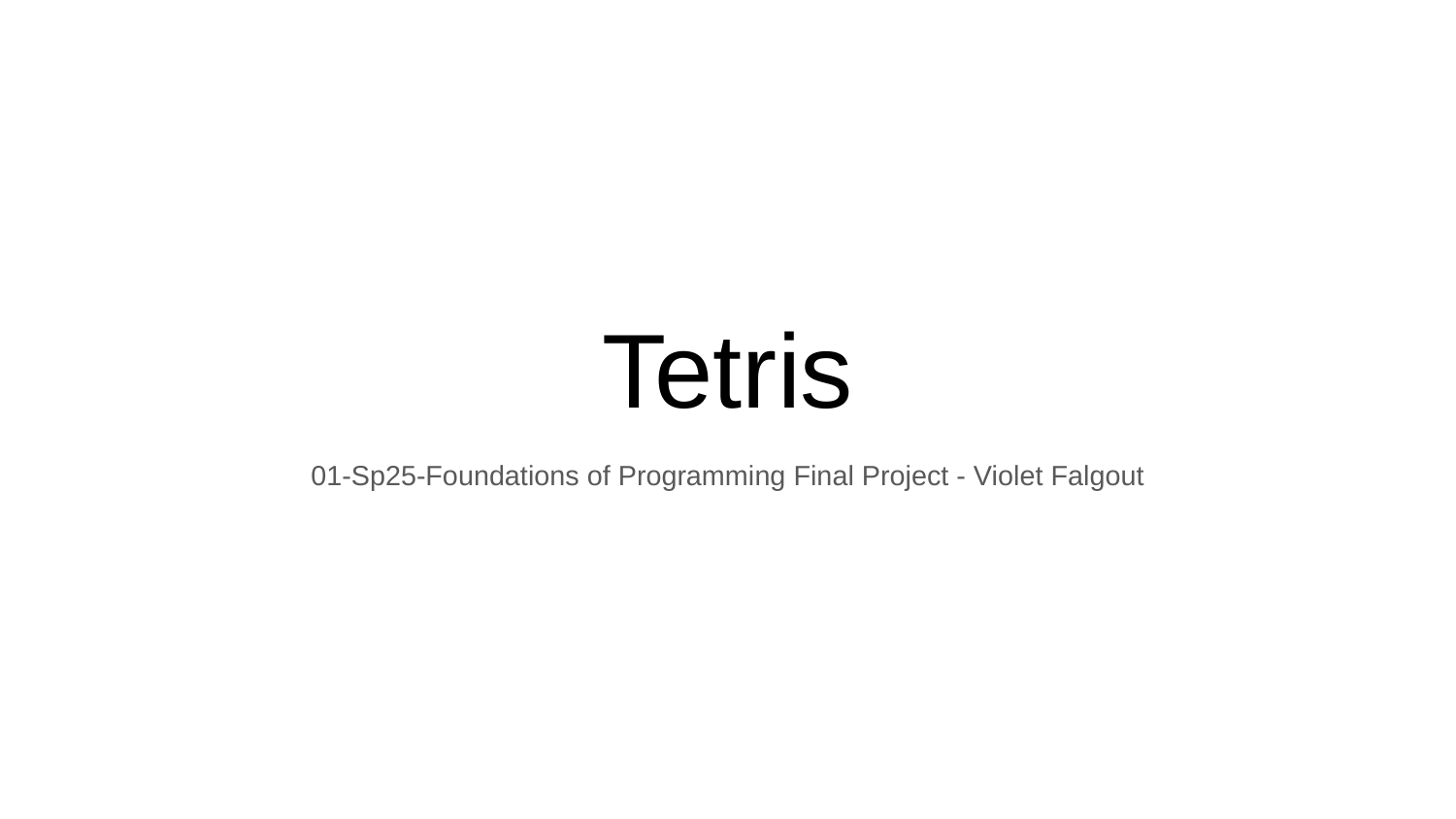

# Tetris
01-Sp25-Foundations of Programming Final Project - Violet Falgout